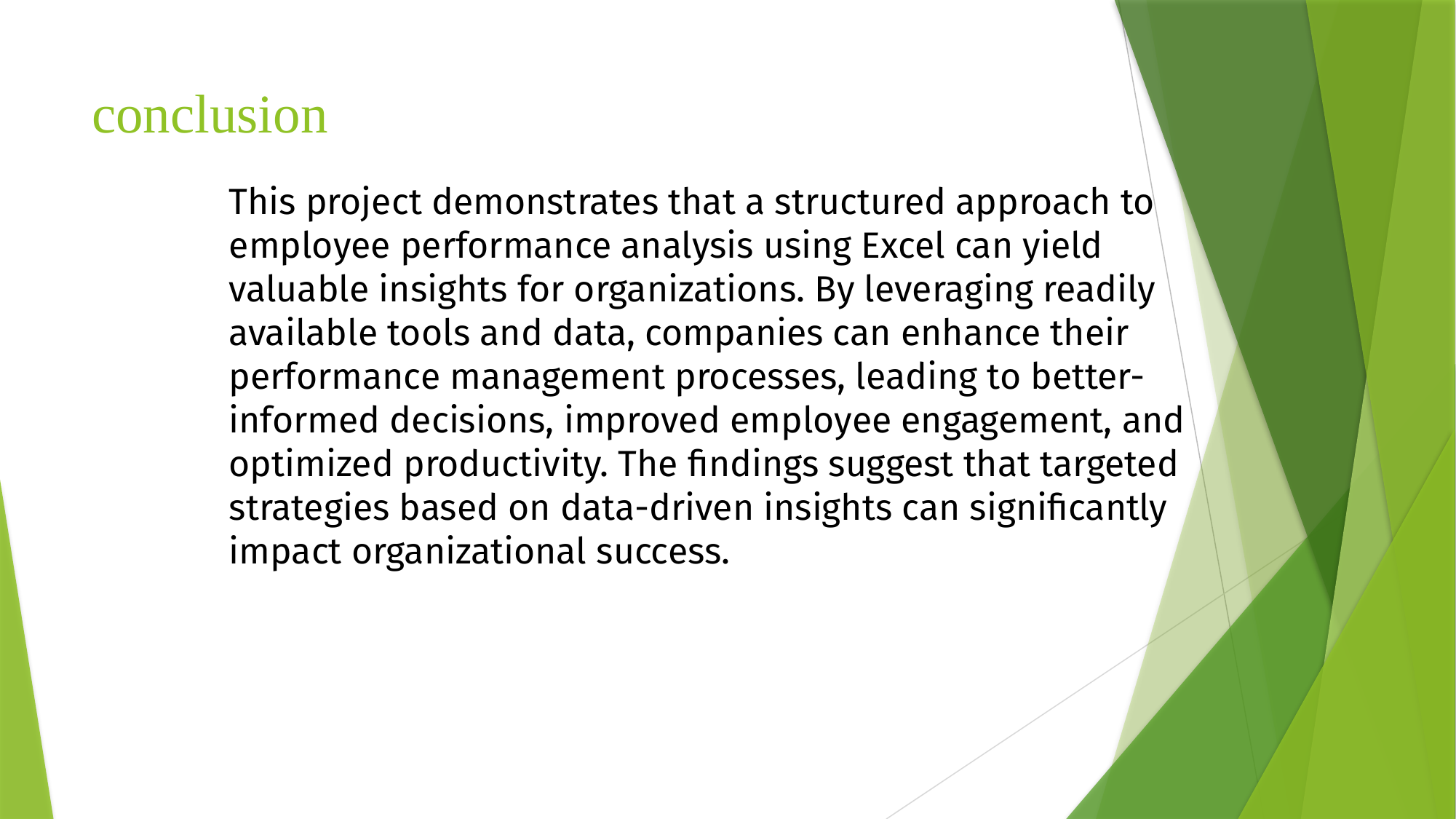

# conclusion
This project demonstrates that a structured approach to employee performance analysis using Excel can yield valuable insights for organizations. By leveraging readily available tools and data, companies can enhance their performance management processes, leading to better-informed decisions, improved employee engagement, and optimized productivity. The findings suggest that targeted strategies based on data-driven insights can significantly impact organizational success.